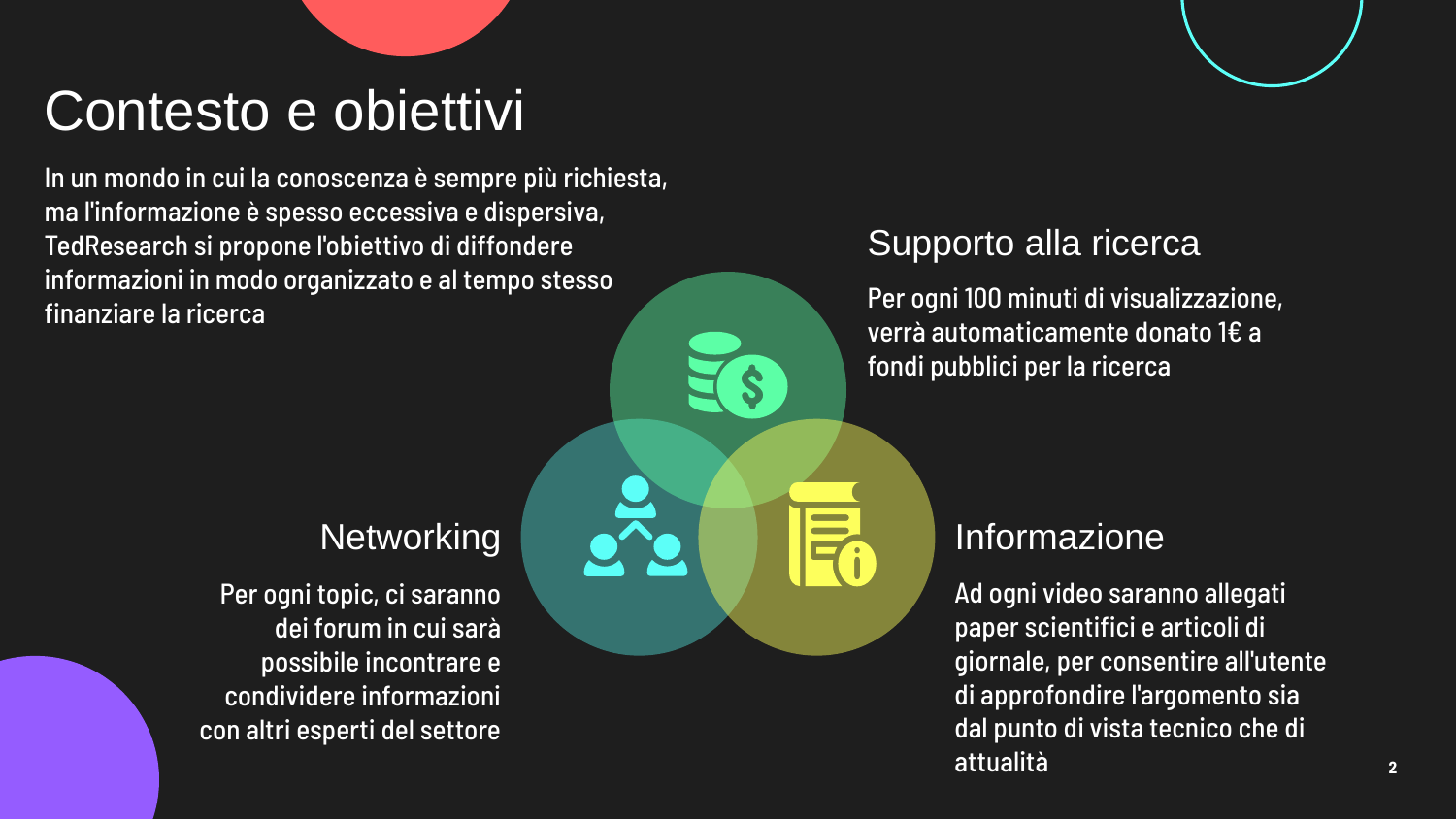

# Contesto e obiettivi
In un mondo in cui la conoscenza è sempre più richiesta, ma l'informazione è spesso eccessiva e dispersiva, TedResearch si propone l'obiettivo di diffondere informazioni in modo organizzato e al tempo stesso finanziare la ricerca
Supporto alla ricerca
Per ogni 100 minuti di visualizzazione, verrà automaticamente donato 1€ a fondi pubblici per la ricerca

Networking
Informazione
Ad ogni video saranno allegati paper scientifici e articoli di giornale, per consentire all'utente di approfondire l'argomento sia dal punto di vista tecnico che di attualità
Per ogni topic, ci saranno dei forum in cui sarà possibile incontrare e condividere informazioni con altri esperti del settore
2